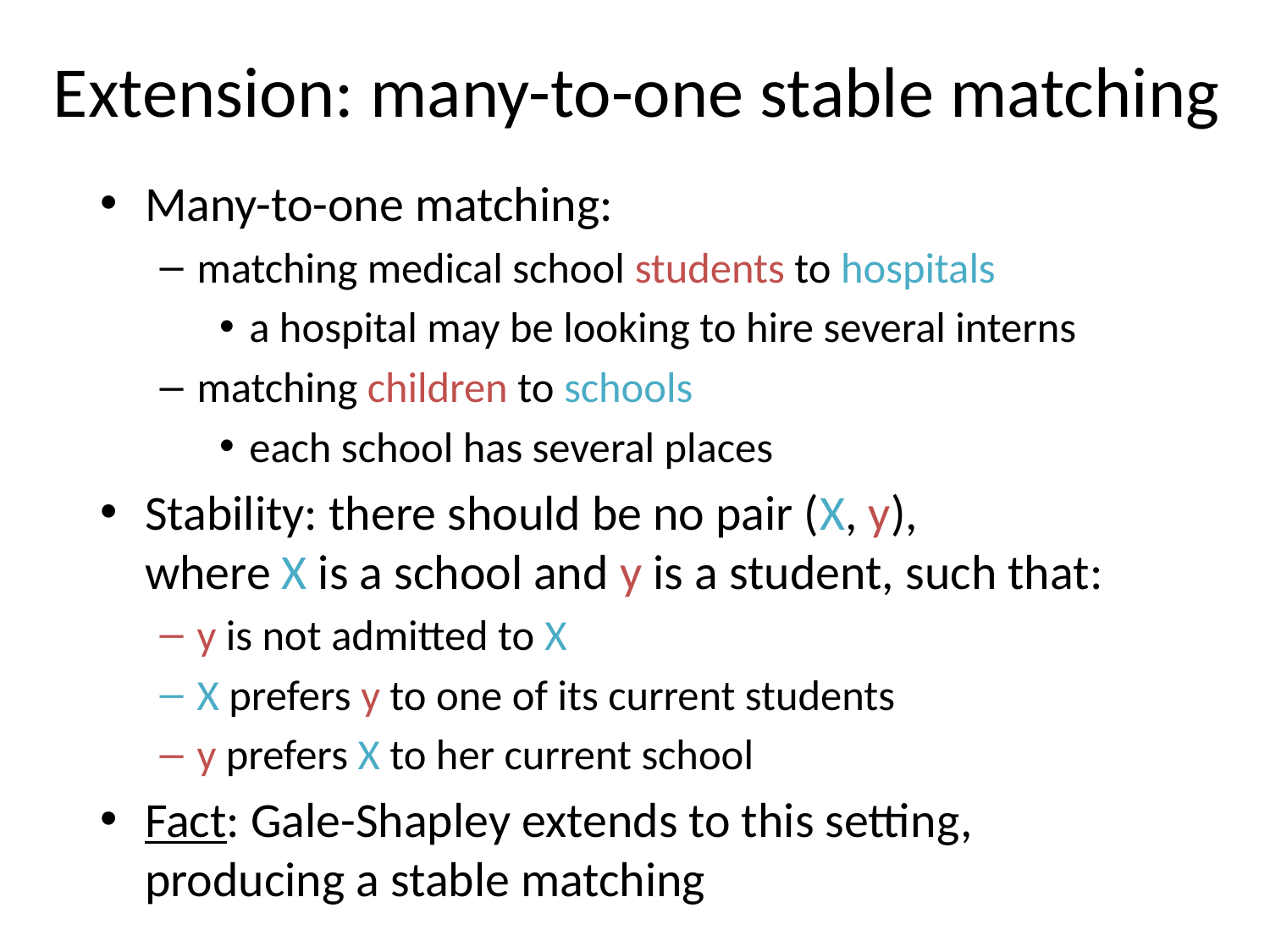

# Extension: many-to-one stable matching
Many-to-one matching:
matching medical school students to hospitals
a hospital may be looking to hire several interns
matching children to schools
each school has several places
Stability: there should be no pair (X, y),
where X is a school and y is a student, such that:
y is not admitted to X
X prefers y to one of its current students
y prefers X to her current school
Fact: Gale-Shapley extends to this setting, producing a stable matching